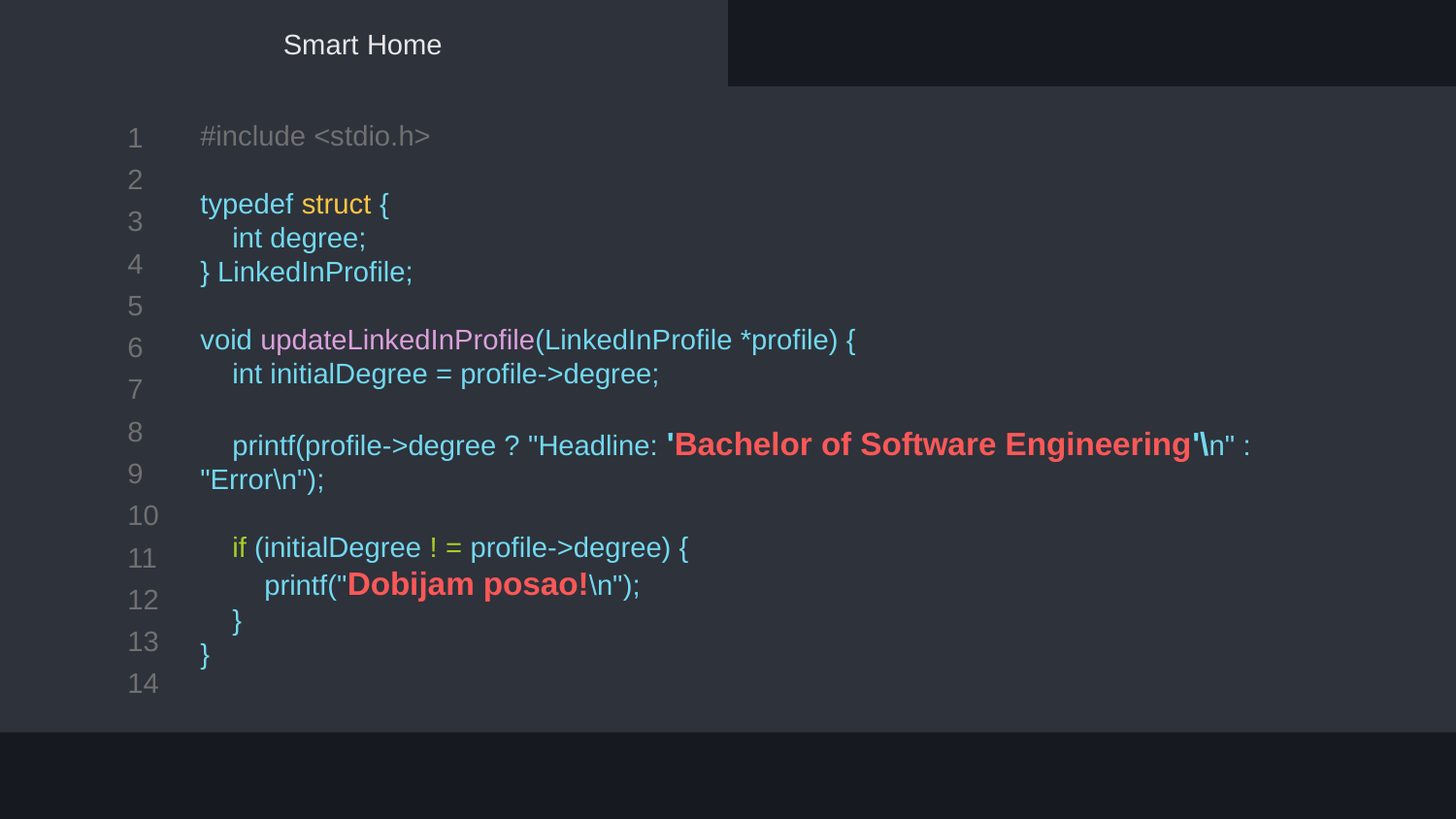

Smart Home
#include <stdio.h>

typedef struct {
    int degree;
} LinkedInProfile;

void updateLinkedInProfile(LinkedInProfile *profile) {
    int initialDegree = profile->degree;

    printf(profile->degree ? "Headline: 'Bachelor of Software Engineering'\n" : "Error\n");

    if (initialDegree ! = profile->degree) {
        printf("Dobijam posao!\n");
    }
}